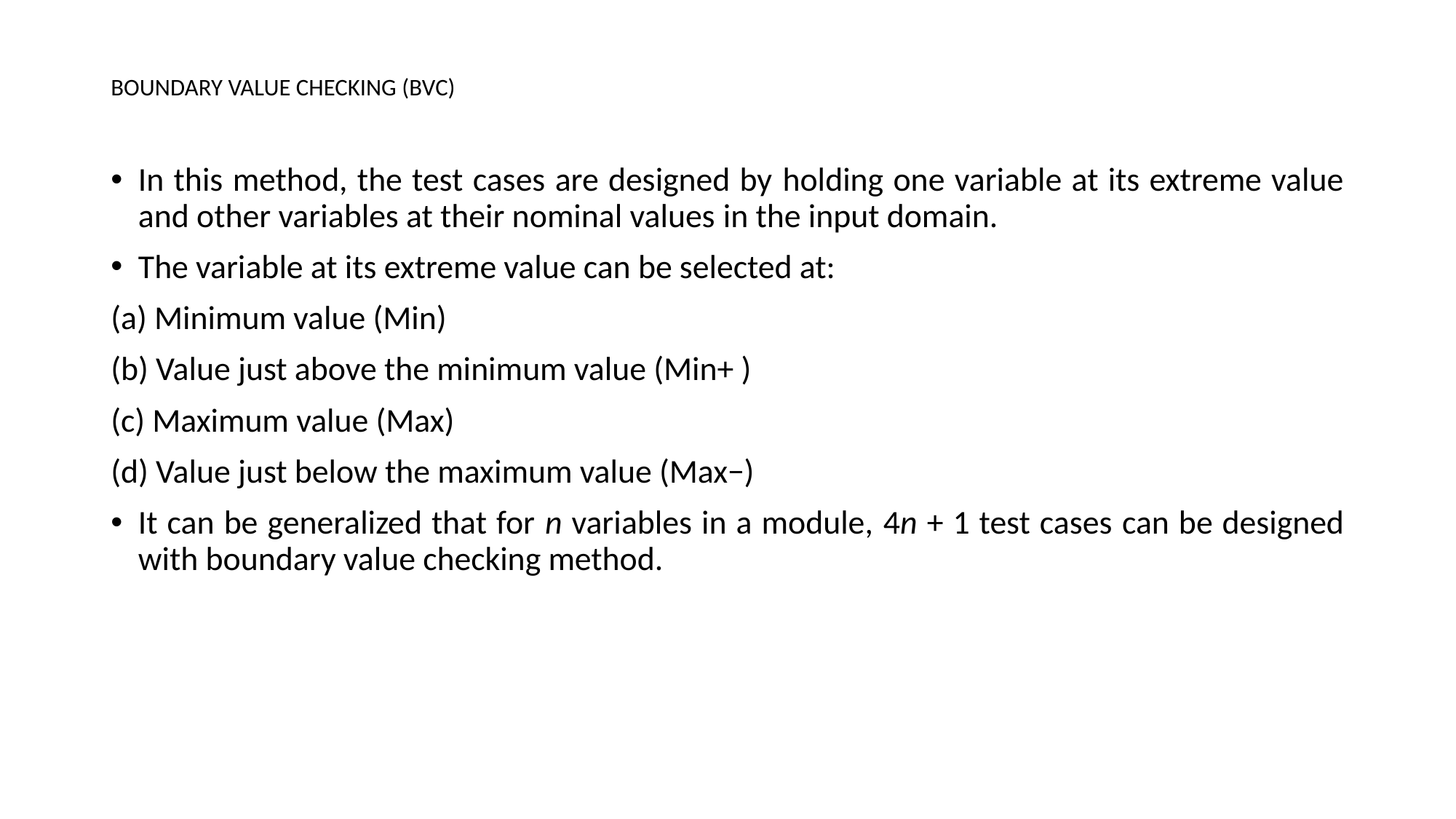

# BOUNDARY VALUE CHECKING (BVC)
In this method, the test cases are designed by holding one variable at its extreme value and other variables at their nominal values in the input domain.
The variable at its extreme value can be selected at:
(a) Minimum value (Min)
(b) Value just above the minimum value (Min+ )
(c) Maximum value (Max)
(d) Value just below the maximum value (Max−)
It can be generalized that for n variables in a module, 4n + 1 test cases can be designed with boundary value checking method.